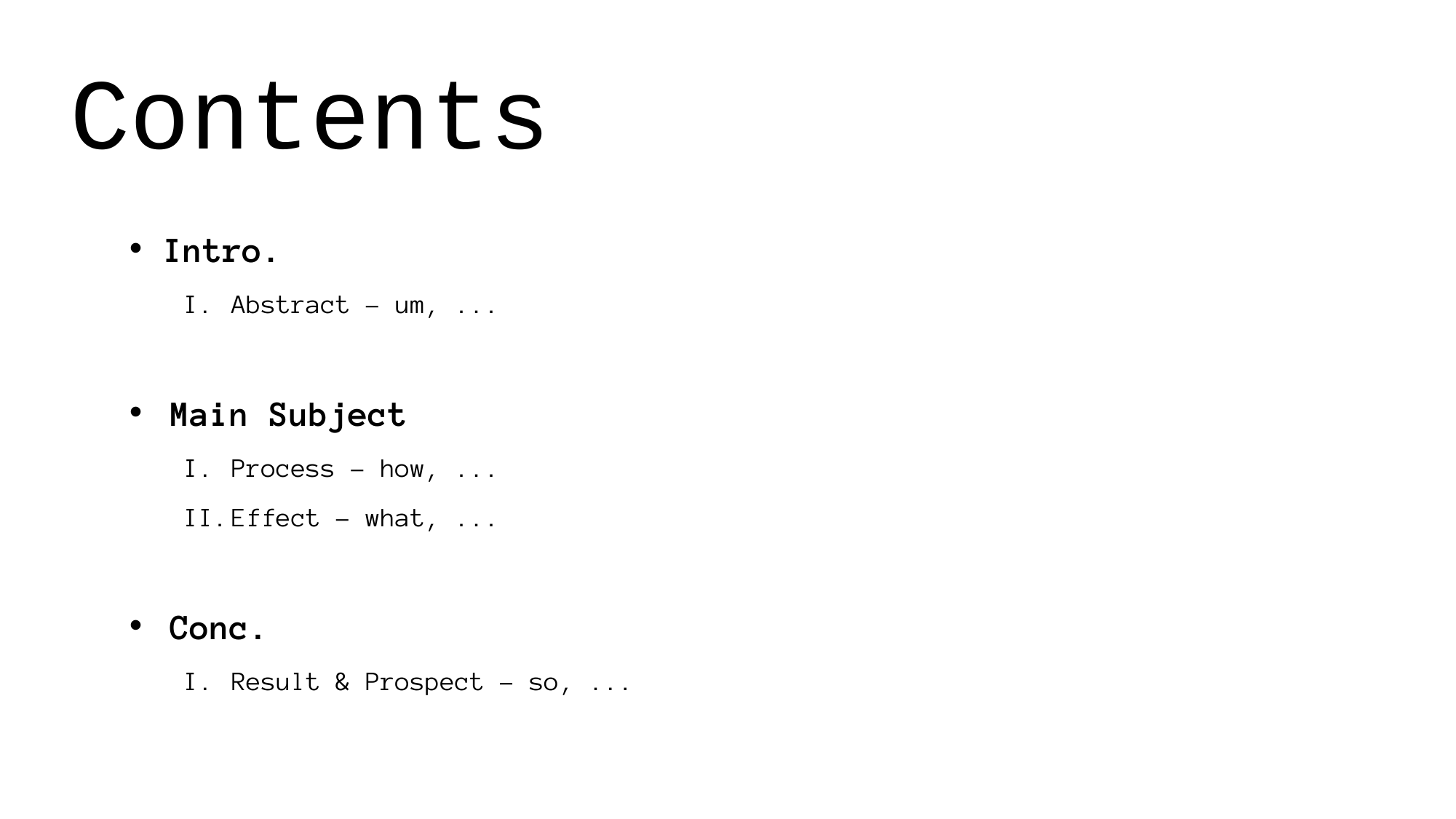

Contents
Intro.
Abstract – um, ...

Main Subject
Process - how, ...
Effect - what, ...

Conc.
Result & Prospect - so, ...